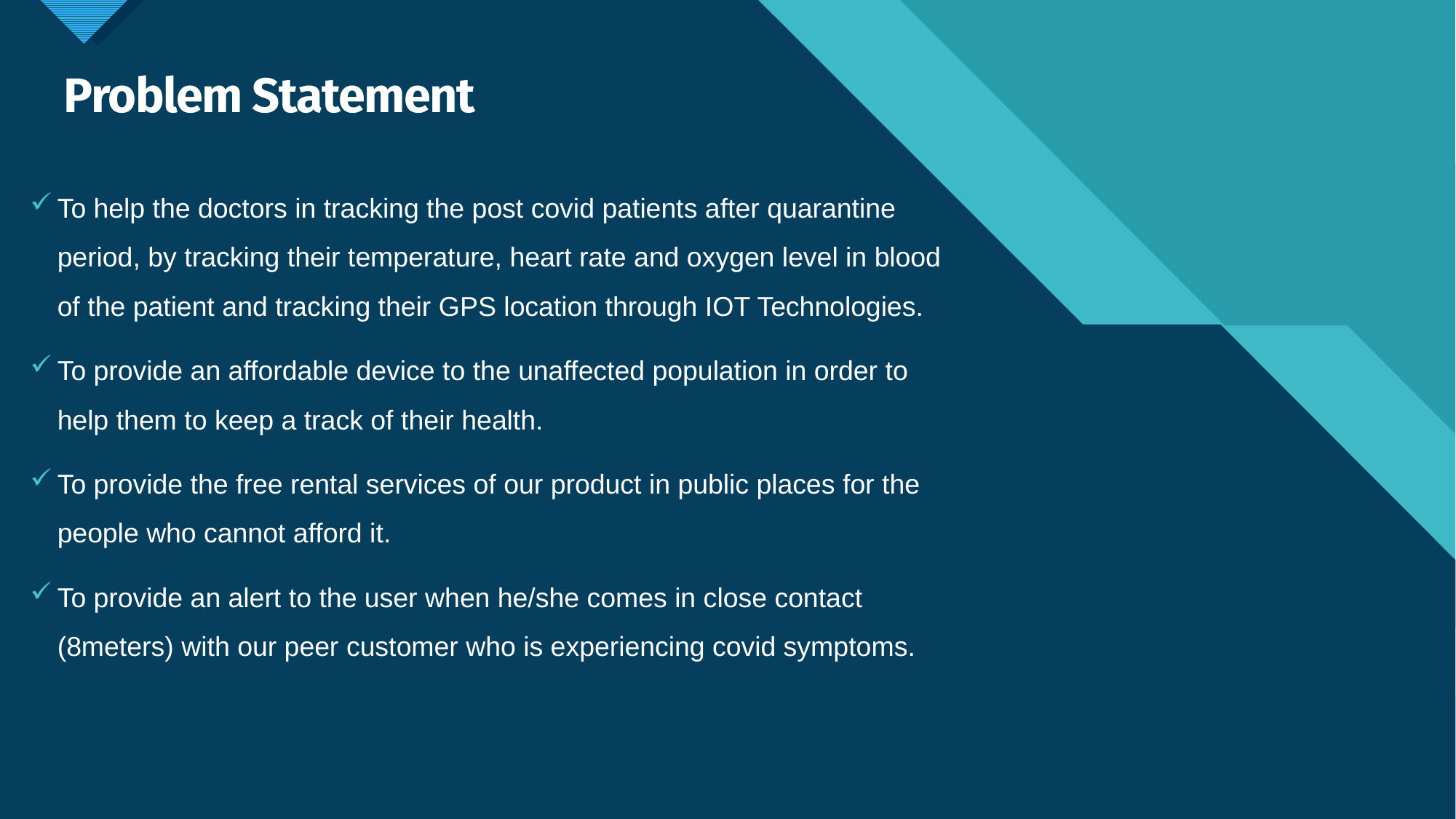

# Problem Statement
To help the doctors in tracking the post covid patients after quarantine period, by tracking their temperature, heart rate and oxygen level in blood of the patient and tracking their GPS location through IOT Technologies.
To provide an affordable device to the unaffected population in order to help them to keep a track of their health.
To provide the free rental services of our product in public places for the people who cannot afford it.
To provide an alert to the user when he/she comes in close contact (8meters) with our peer customer who is experiencing covid symptoms.